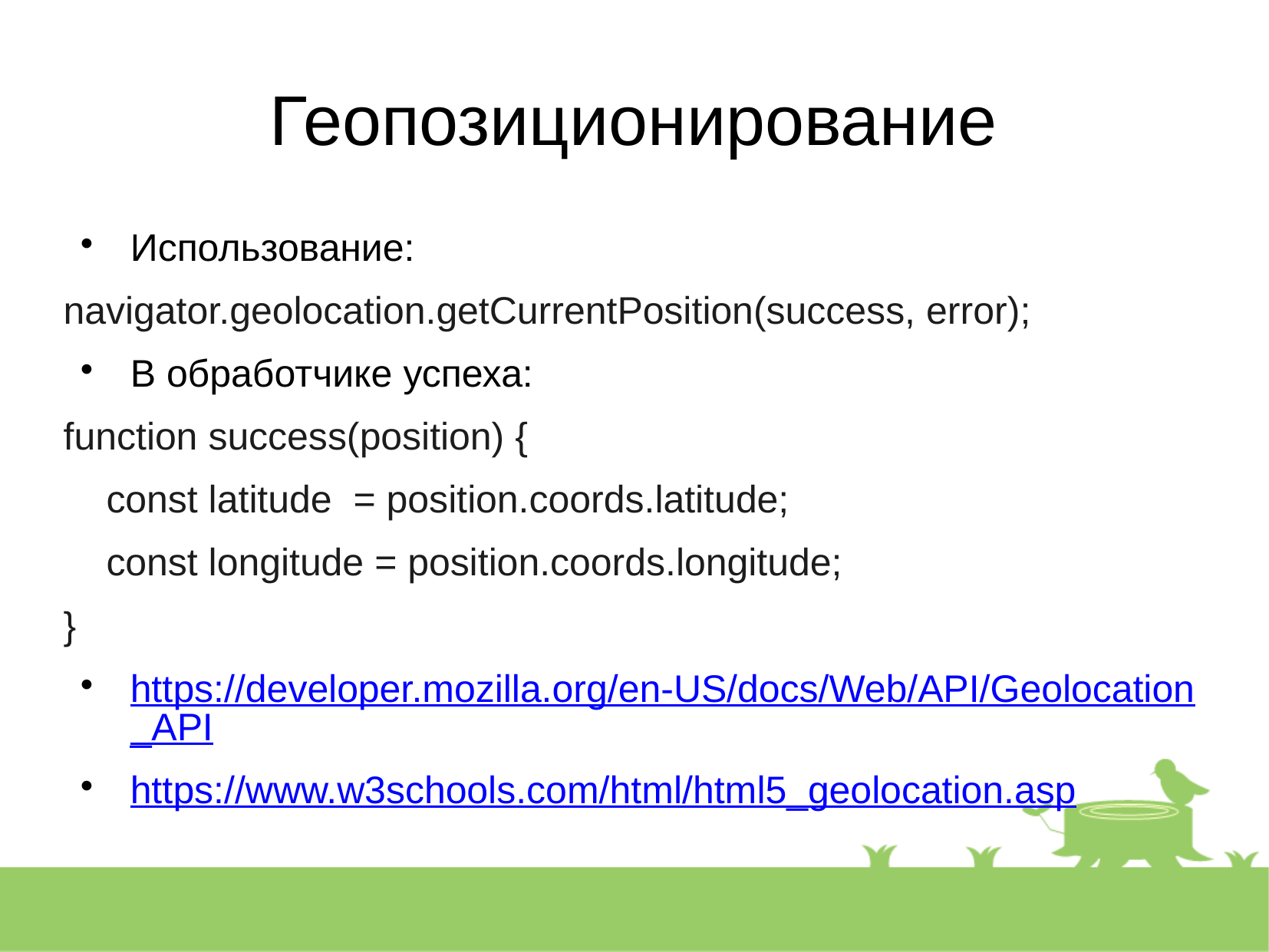

Геопозиционирование
Использование:
navigator.geolocation.getCurrentPosition(success, error);
В обработчике успеха:
function success(position) {
    const latitude  = position.coords.latitude;
    const longitude = position.coords.longitude;
}
https://developer.mozilla.org/en-US/docs/Web/API/Geolocation_API
https://www.w3schools.com/html/html5_geolocation.asp